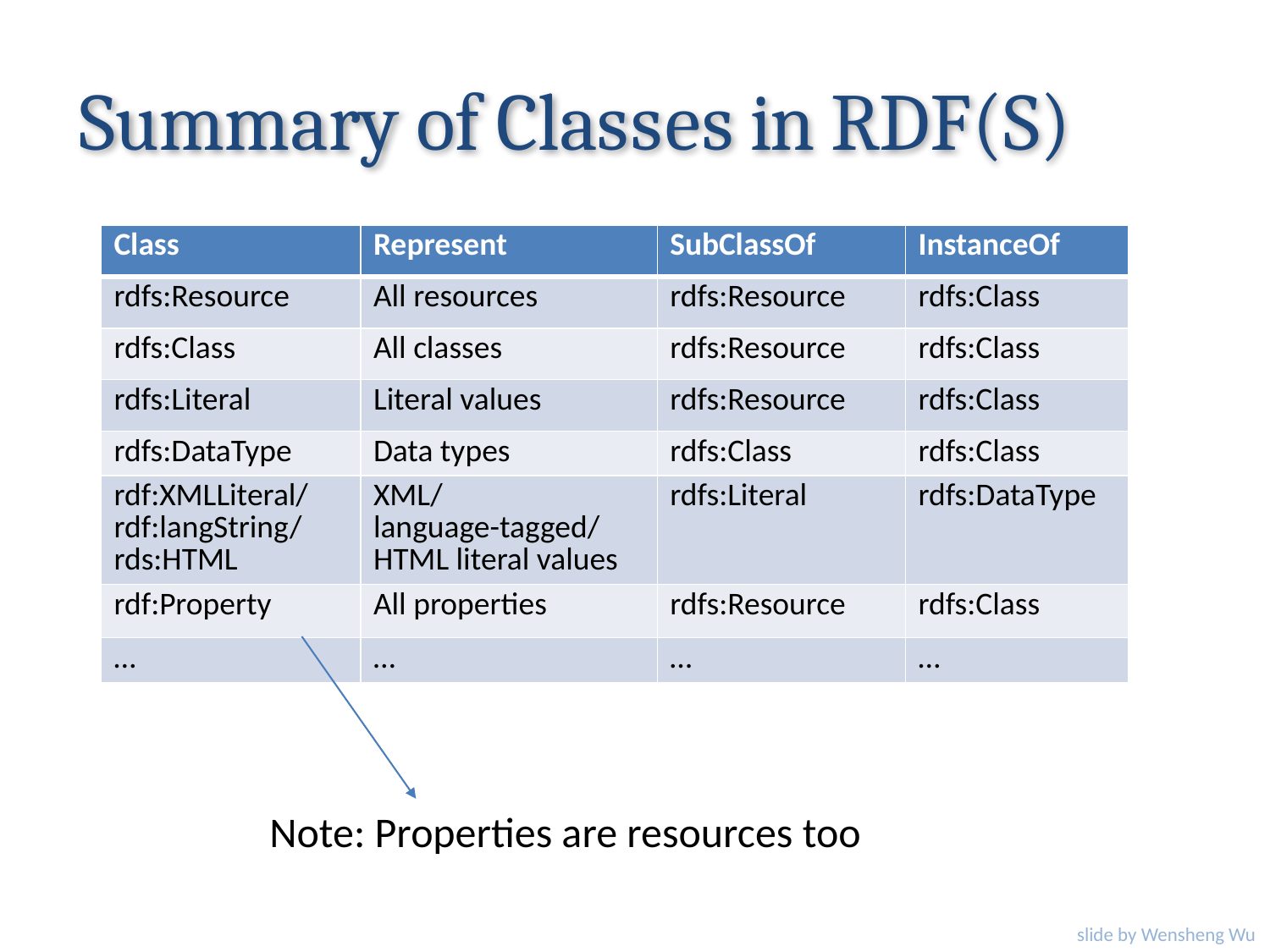

# Summary of Classes in RDF(S)
| Class | Represent | SubClassOf | InstanceOf |
| --- | --- | --- | --- |
| rdfs:Resource | All resources | rdfs:Resource | rdfs:Class |
| rdfs:Class | All classes | rdfs:Resource | rdfs:Class |
| rdfs:Literal | Literal values | rdfs:Resource | rdfs:Class |
| rdfs:DataType | Data types | rdfs:Class | rdfs:Class |
| rdf:XMLLiteral/ rdf:langString/ rds:HTML | XML/ language-tagged/ HTML literal values | rdfs:Literal | rdfs:DataType |
| rdf:Property | All properties | rdfs:Resource | rdfs:Class |
| … | … | … | … |
Note: Properties are resources too
slide by Wensheng Wu